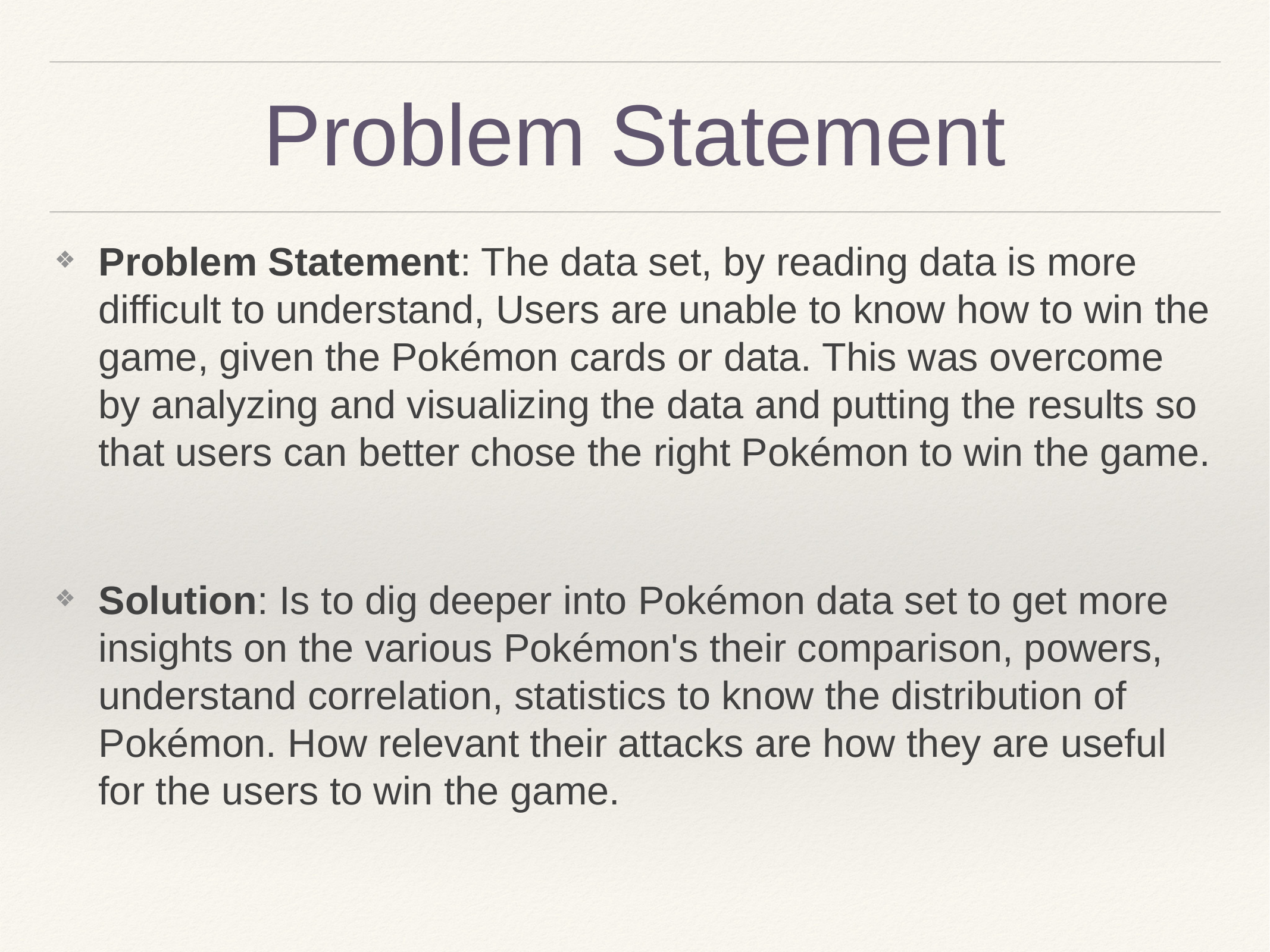

# Problem Statement
Problem Statement: The data set, by reading data is more difficult to understand, Users are unable to know how to win the game, given the Pokémon cards or data. This was overcome by analyzing and visualizing the data and putting the results so that users can better chose the right Pokémon to win the game.

Solution: Is to dig deeper into Pokémon data set to get more insights on the various Pokémon's their comparison, powers, understand correlation, statistics to know the distribution of Pokémon. How relevant their attacks are how they are useful for the users to win the game.